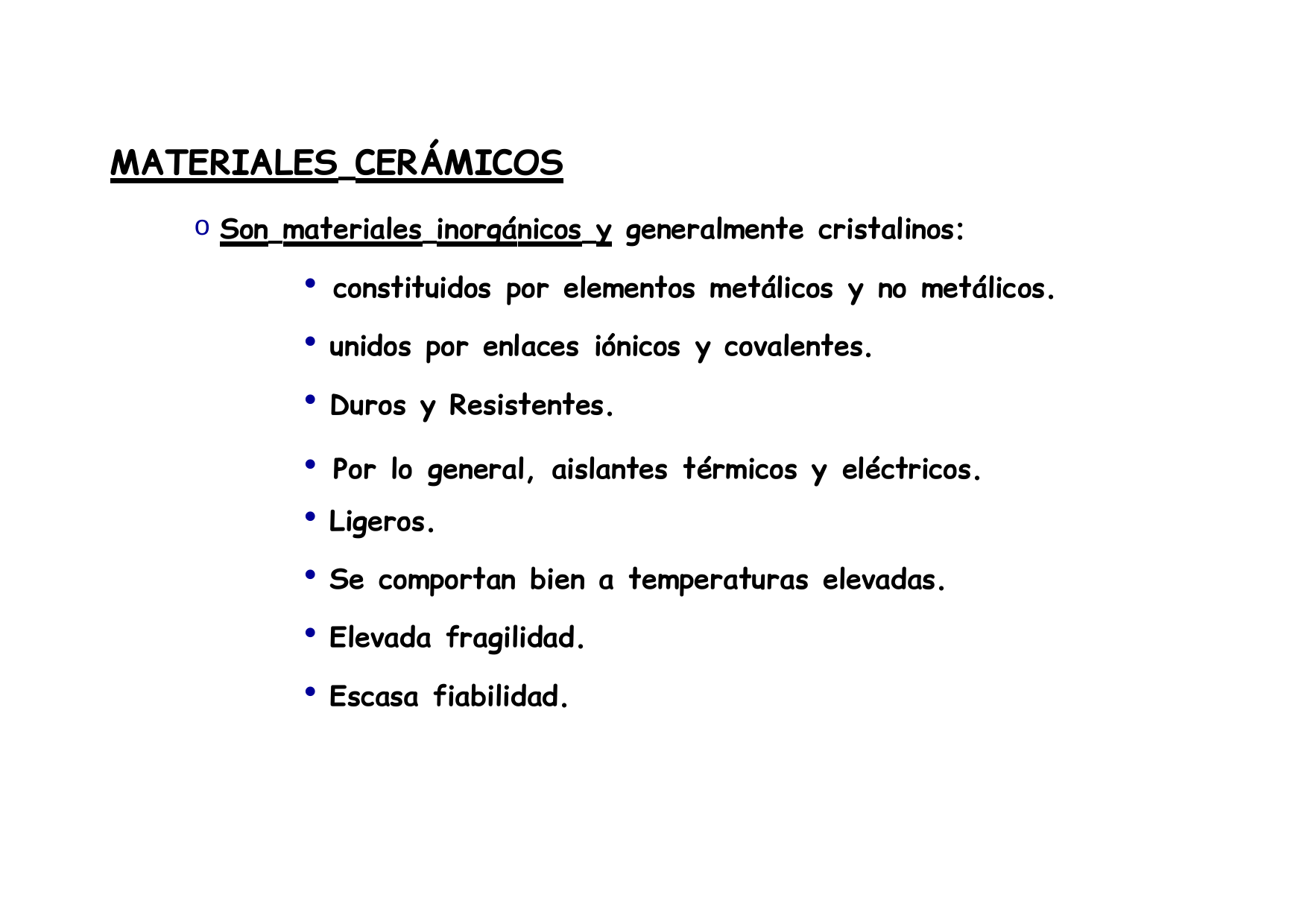

MATERIALES  CERÁMICOS
Son  materiales  inorgánicos  y  generalmente  cristalinos:
constituidos  por  elementos  metálicos  y  no  metálicos.
unidos  por  enlaces  iónicos  y  covalentes.
Duros  y  Resistentes.
Por  lo  general,  aislantes  térmicos  y  eléctricos.
Ligeros.
Se  comportan  bien  a  temperaturas  elevadas.
Elevada  fragilidad.
Escasa  fiabilidad.